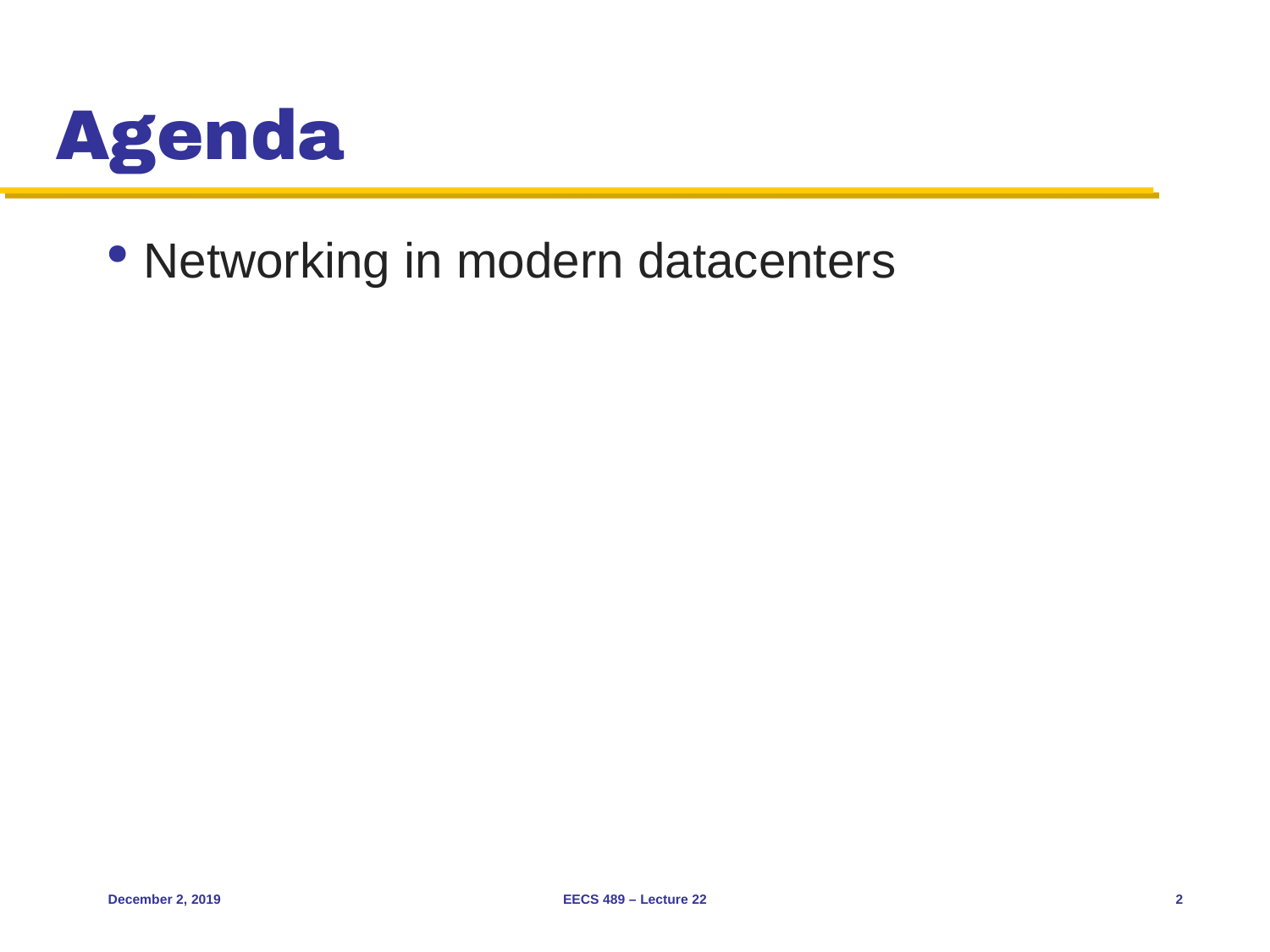

# Agenda
Networking in modern datacenters
December 2, 2019
EECS 489 – Lecture 22
2